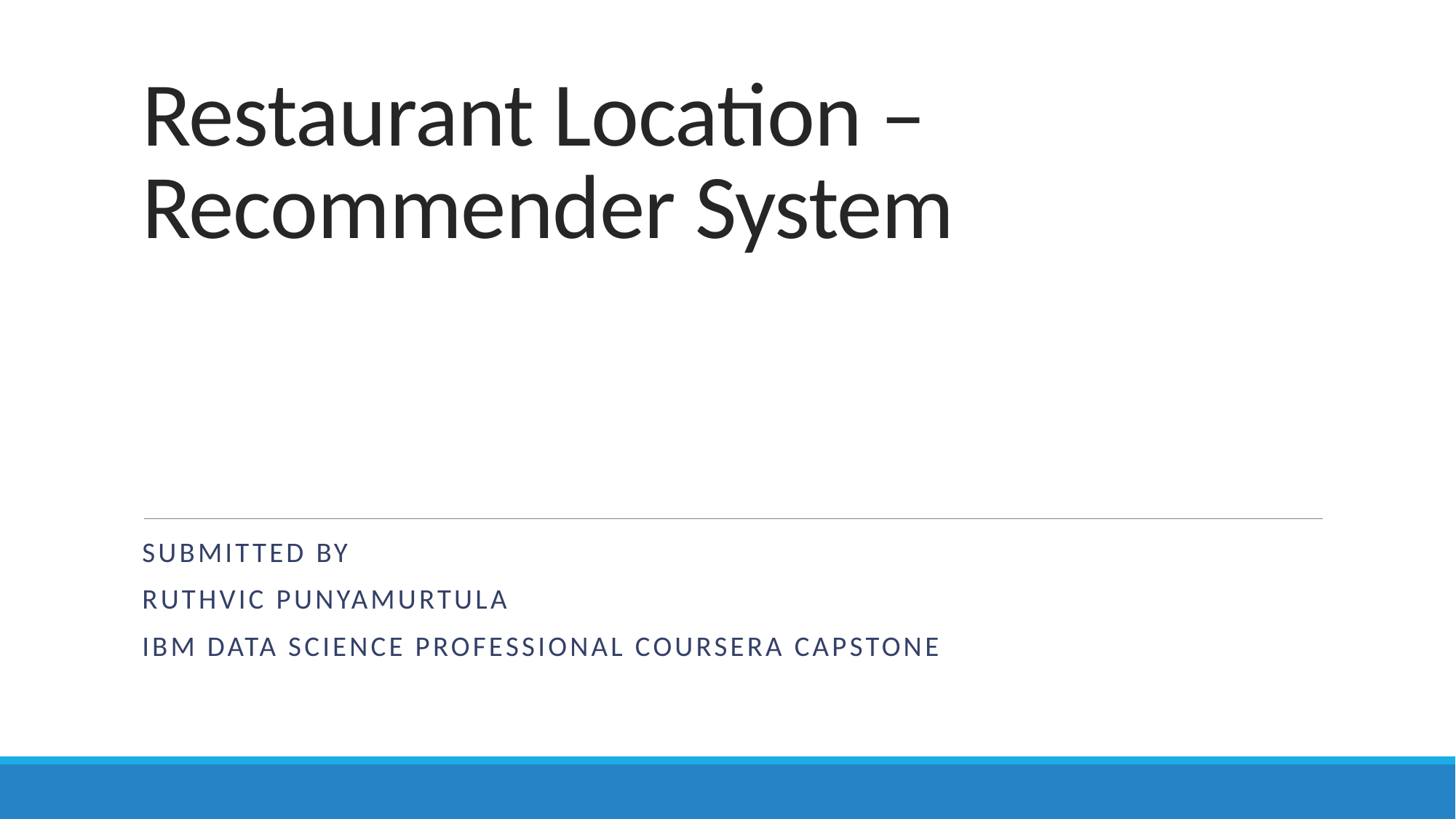

# Restaurant Location – Recommender System
Submitted by
Ruthvic Punyamurtula
IBM Data Science Professional Coursera Capstone